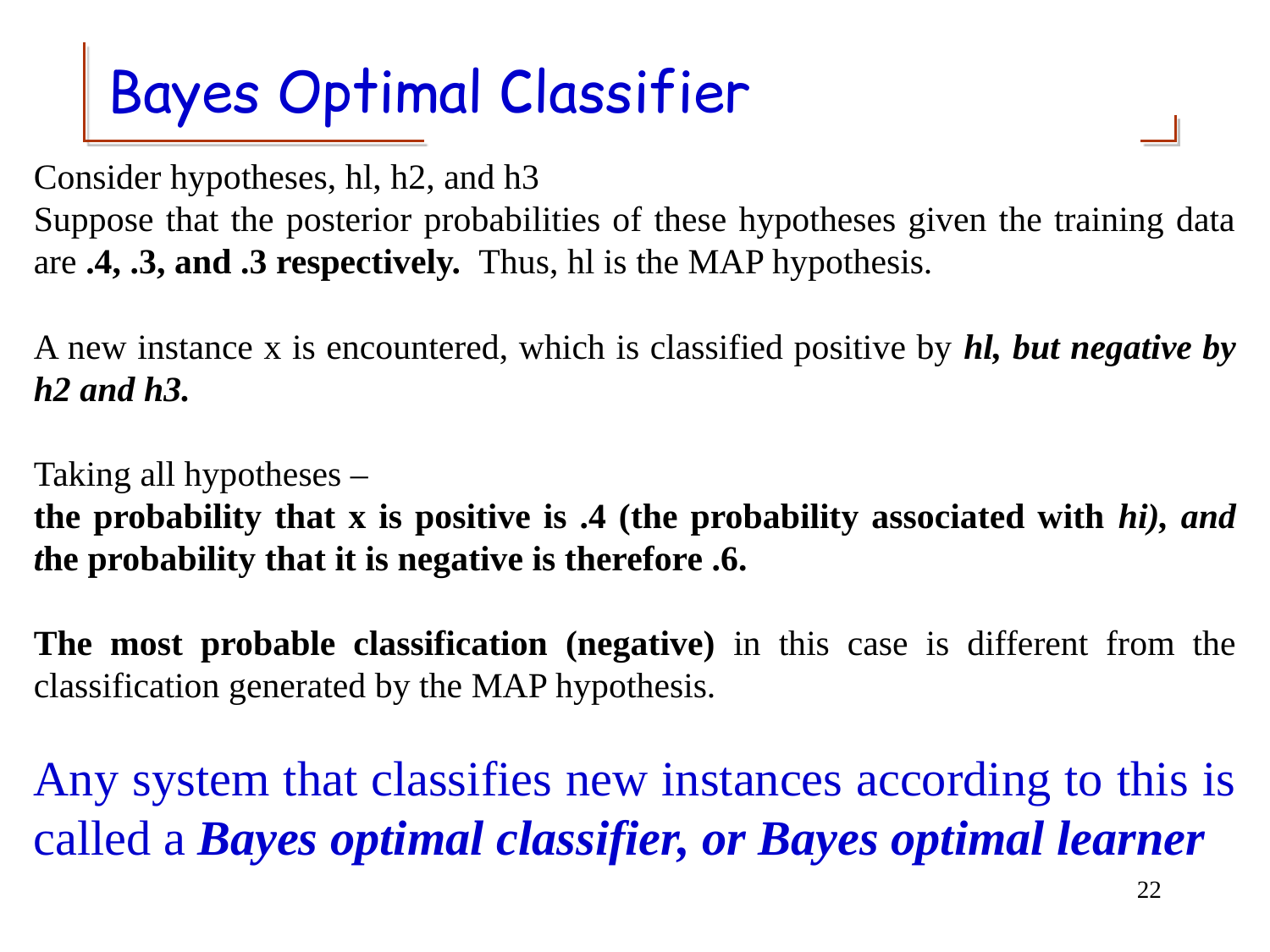

# Bayes Optimal Classifier
Consider hypotheses, hl, h2, and h3
Suppose that the posterior probabilities of these hypotheses given the training data are .4, .3, and .3 respectively.  Thus, hl is the MAP hypothesis.

A new instance x is encountered, which is classified positive by hl, but negative by h2 and h3.

Taking all hypotheses –
the probability that x is positive is .4 (the probability associated with hi), and the probability that it is negative is therefore .6.

The most probable classification (negative) in this case is different from the classification generated by the MAP hypothesis.

Any system that classifies new instances according to this is called a Bayes optimal classifier, or Bayes optimal learner
22